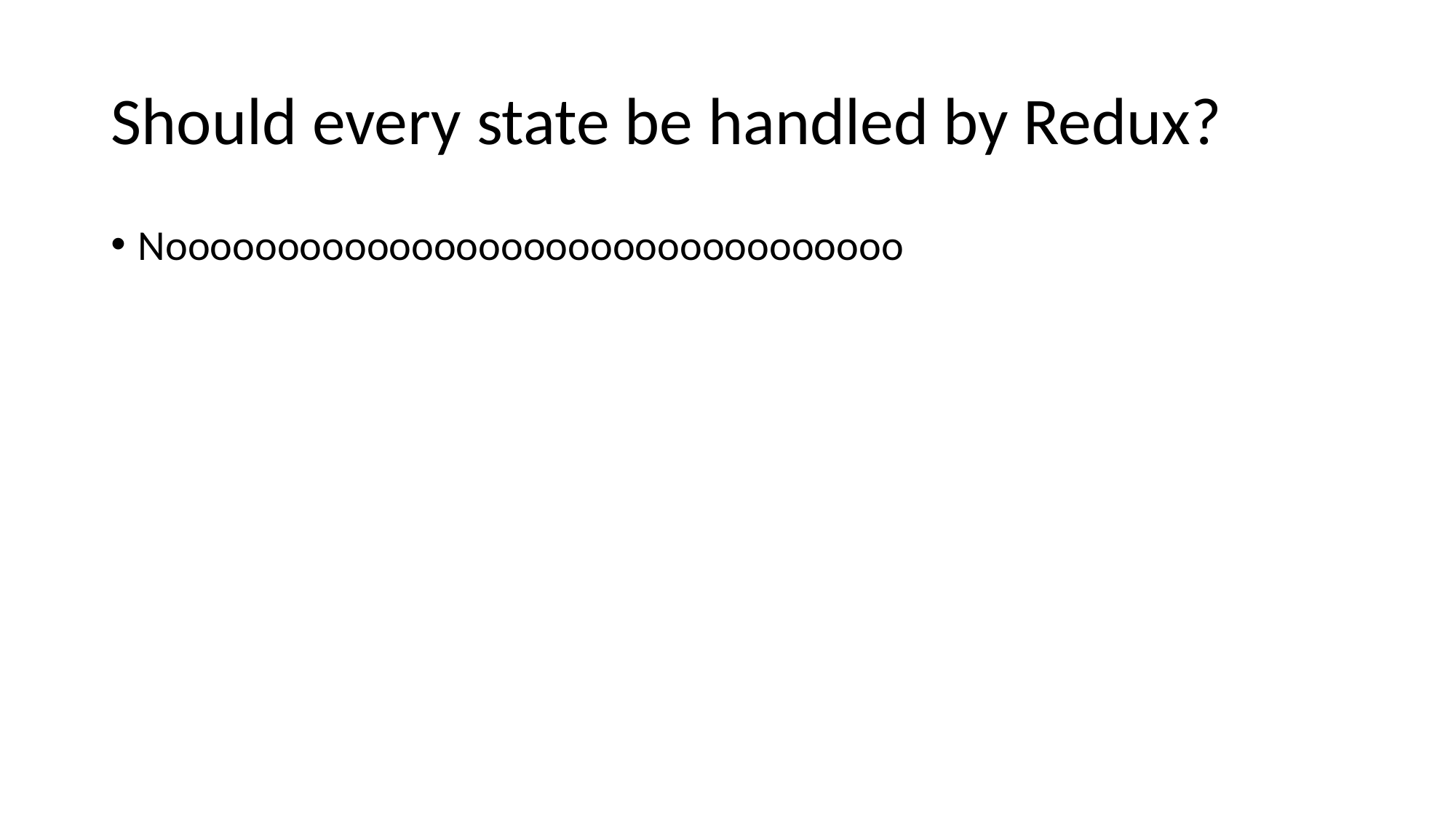

# Should every state be handled by Redux?
Nooooooooooooooooooooooooooooooooo